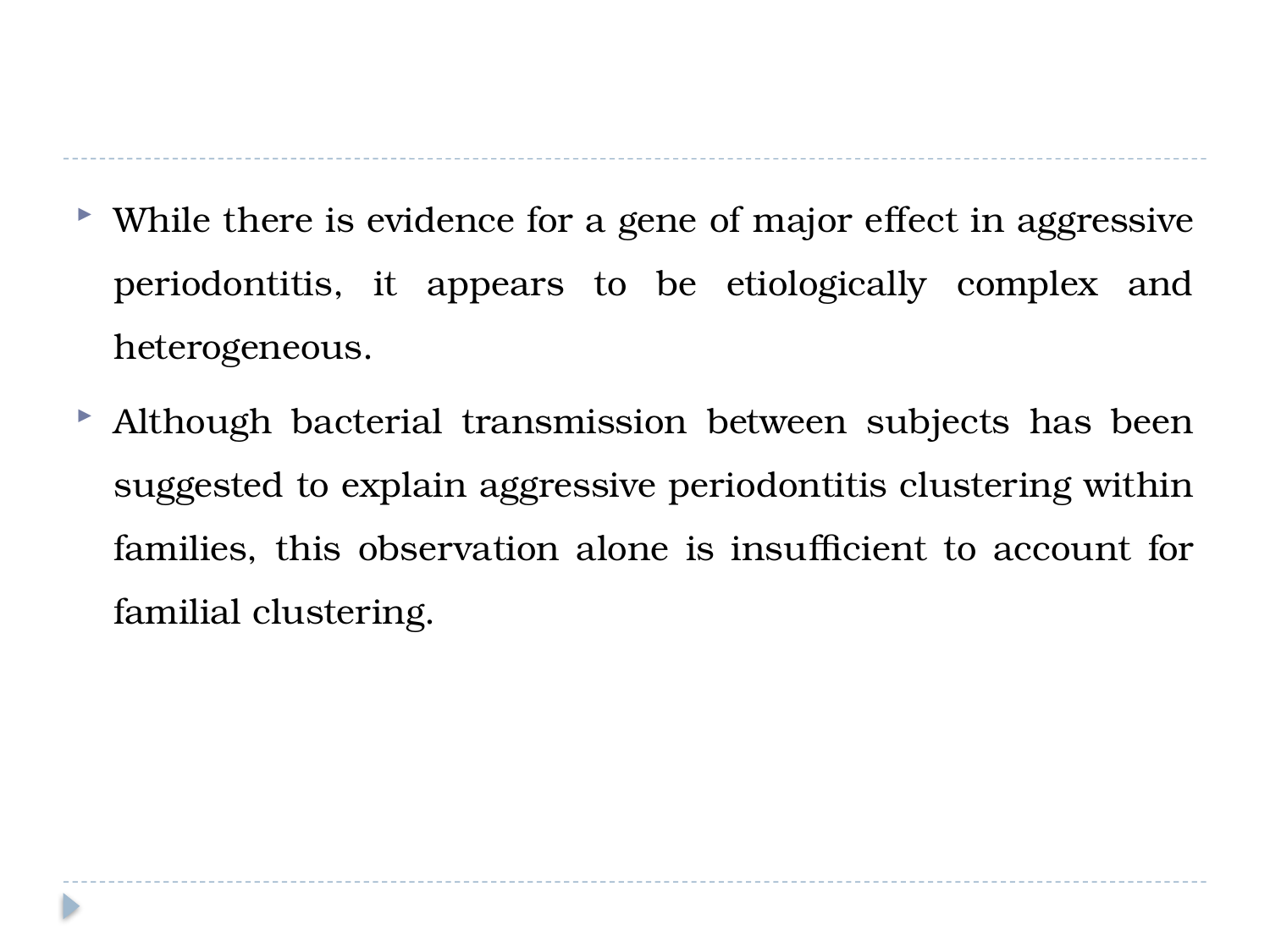

#
While there is evidence for a gene of major effect in aggressive periodontitis, it appears to be etiologically complex and heterogeneous.
Although bacterial transmission between subjects has been suggested to explain aggressive periodontitis clustering within families, this observation alone is insufficient to account for familial clustering.